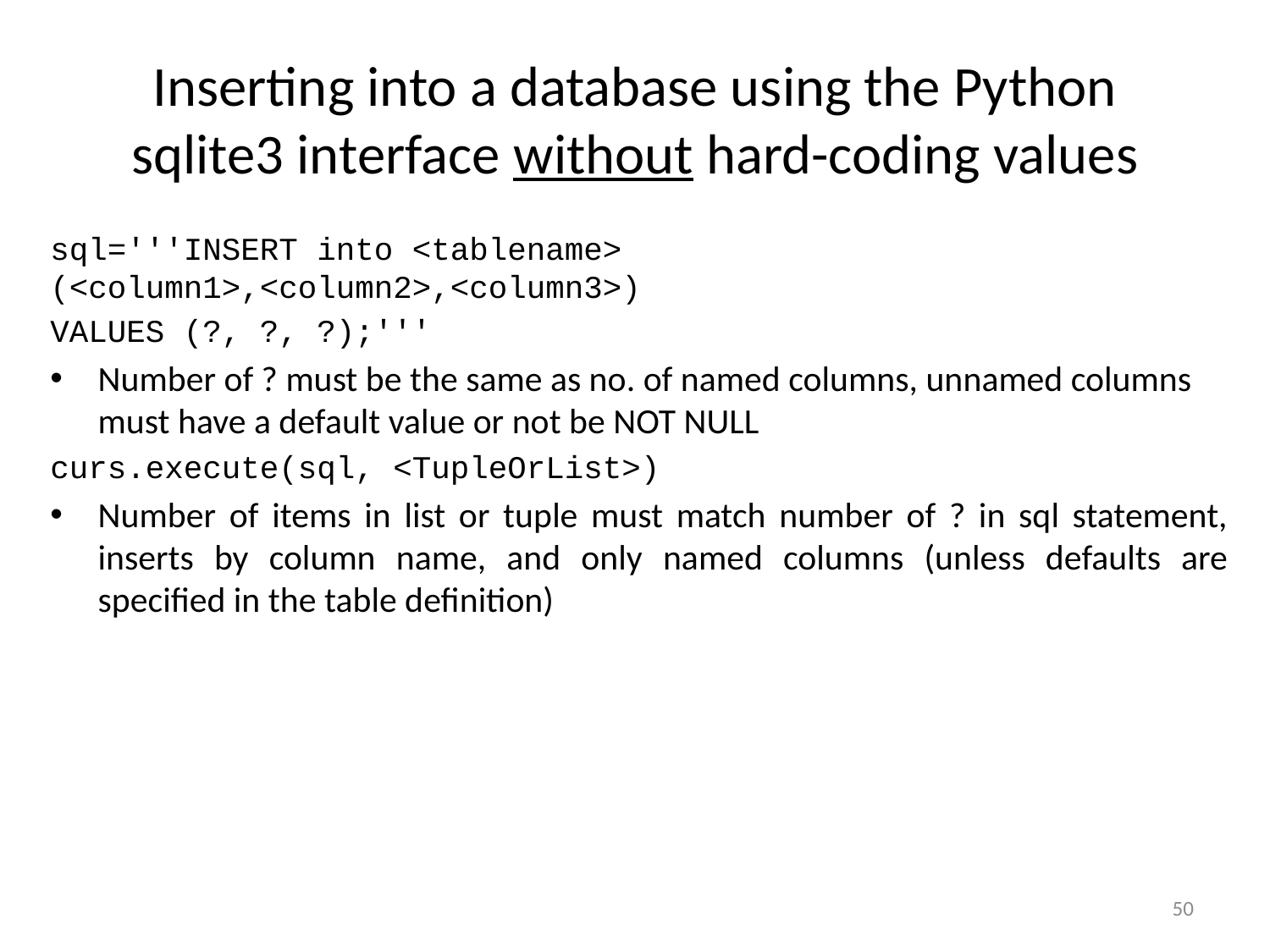

# Inserting into a database using the Python sqlite3 interface without hard-coding values
sql='''INSERT into <tablename> (<column1>,<column2>,<column3>)
VALUES (?, ?, ?);'''
Number of ? must be the same as no. of named columns, unnamed columns must have a default value or not be NOT NULL
curs.execute(sql, <TupleOrList>)
Number of items in list or tuple must match number of ? in sql statement, inserts by column name, and only named columns (unless defaults are specified in the table definition)
50